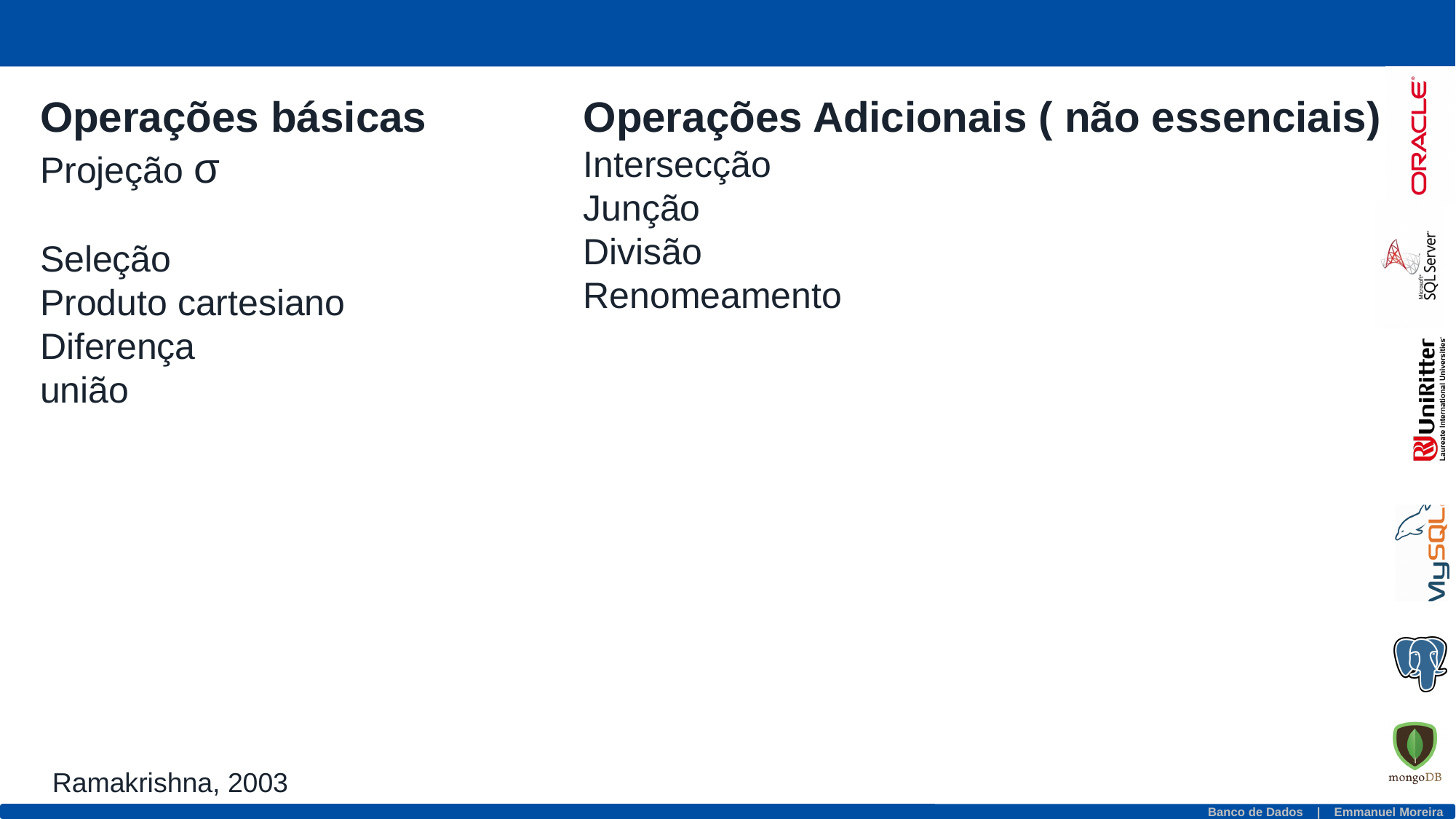

Operações básicas
Projeção σ

Seleção
Produto cartesiano
Diferença
união
Operações Adicionais ( não essenciais)
Intersecção
Junção
Divisão
Renomeamento
Ramakrishna, 2003